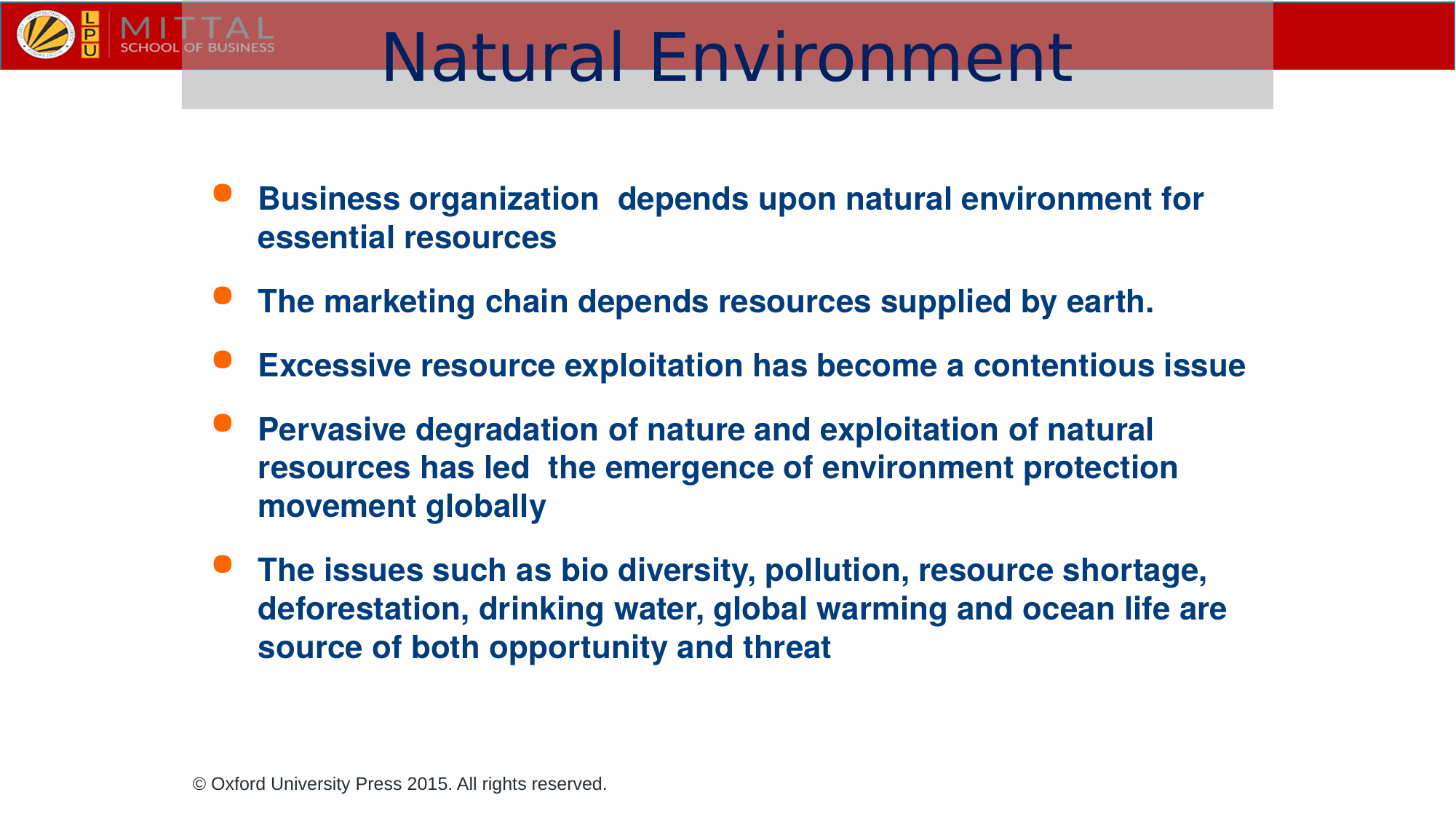

Natural Environment
Business organization  depends upon natural environment for essential resources
The marketing chain depends resources supplied by earth.
Excessive resource exploitation has become a contentious issue
Pervasive degradation of nature and exploitation of natural resources has led  the emergence of environment protection movement globally
The issues such as bio diversity, pollution, resource shortage, deforestation, drinking water, global warming and ocean life are source of both opportunity and threat
© Oxford University Press 2015. All rights reserved.